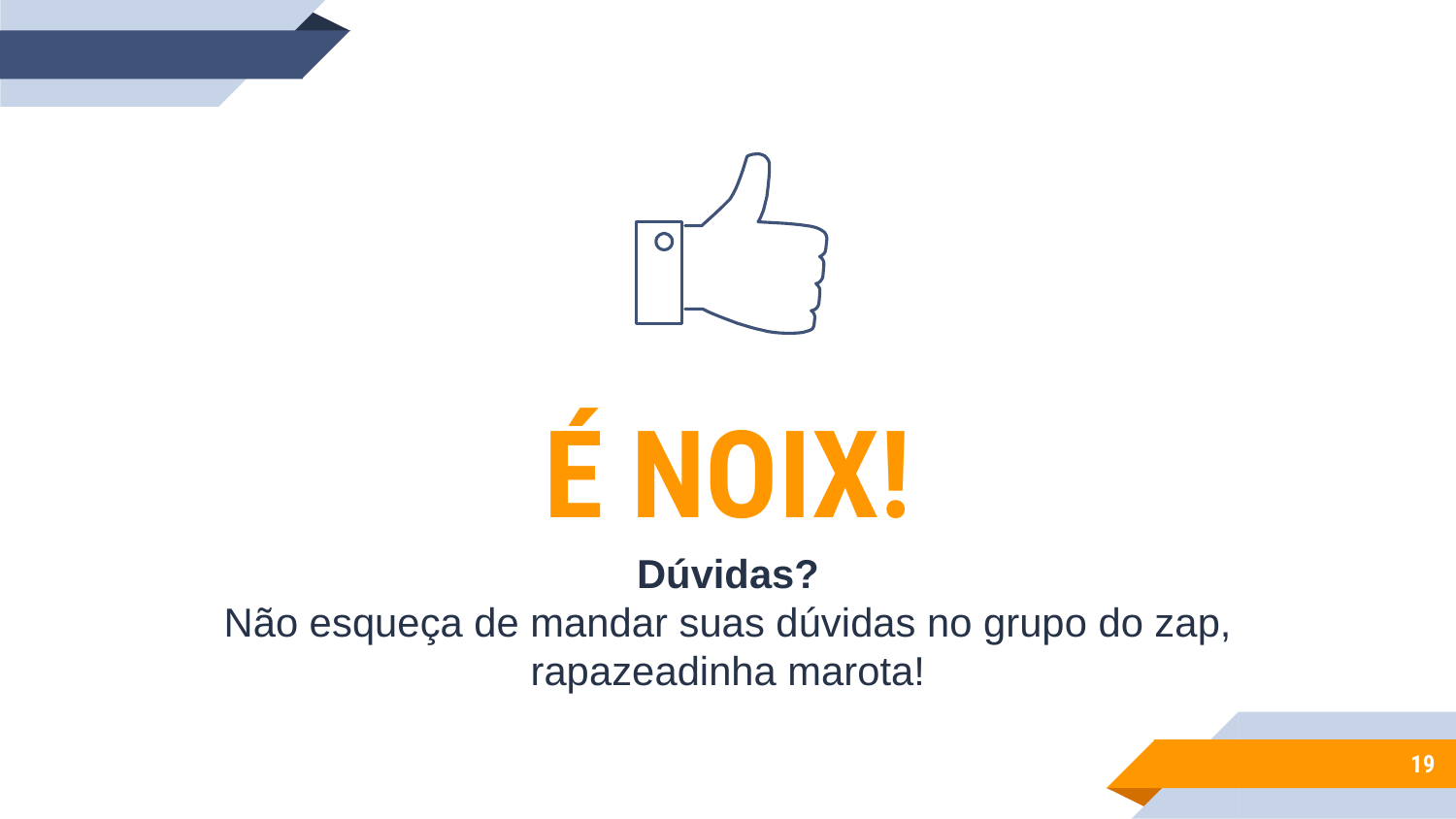

É NOIX!
Dúvidas?
Não esqueça de mandar suas dúvidas no grupo do zap, rapazeadinha marota!
19